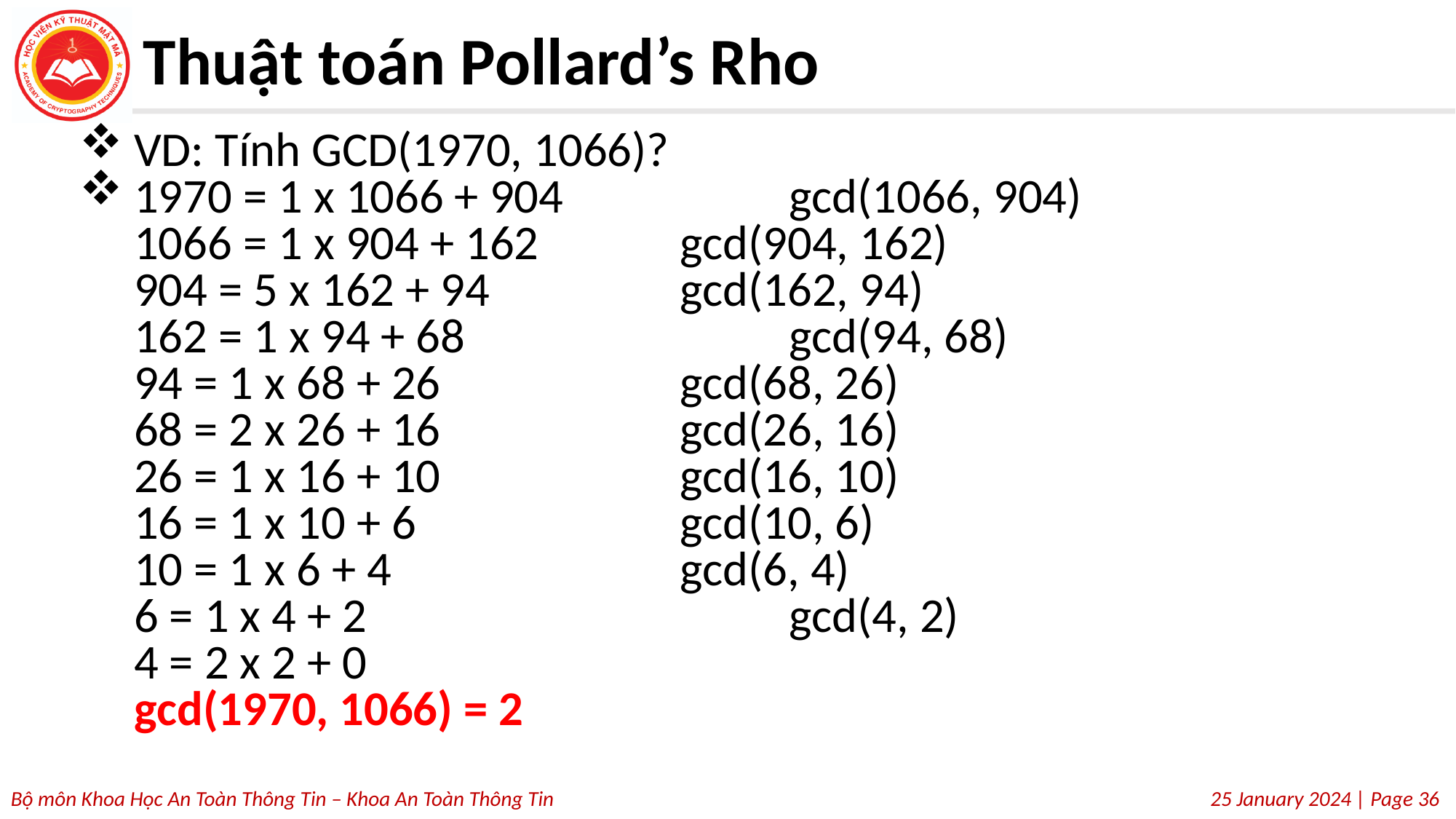

# Thuật toán Pollard’s Rho
VD: Tính GCD(1970, 1066)?
1970 = 1 x 1066 + 904 		gcd(1066, 904)
	1066 = 1 x 904 + 162 		gcd(904, 162)
	904 = 5 x 162 + 94 		gcd(162, 94)
	162 = 1 x 94 + 68 		          gcd(94, 68)
	94 = 1 x 68 + 26 		          gcd(68, 26)
	68 = 2 x 26 + 16 		          gcd(26, 16)
	26 = 1 x 16 + 10 		          gcd(16, 10)
	16 = 1 x 10 + 6 		          gcd(10, 6)
	10 = 1 x 6 + 4 		          gcd(6, 4)
	6 = 1 x 4 + 2 				gcd(4, 2)
	4 = 2 x 2 + 0
	gcd(1970, 1066) = 2